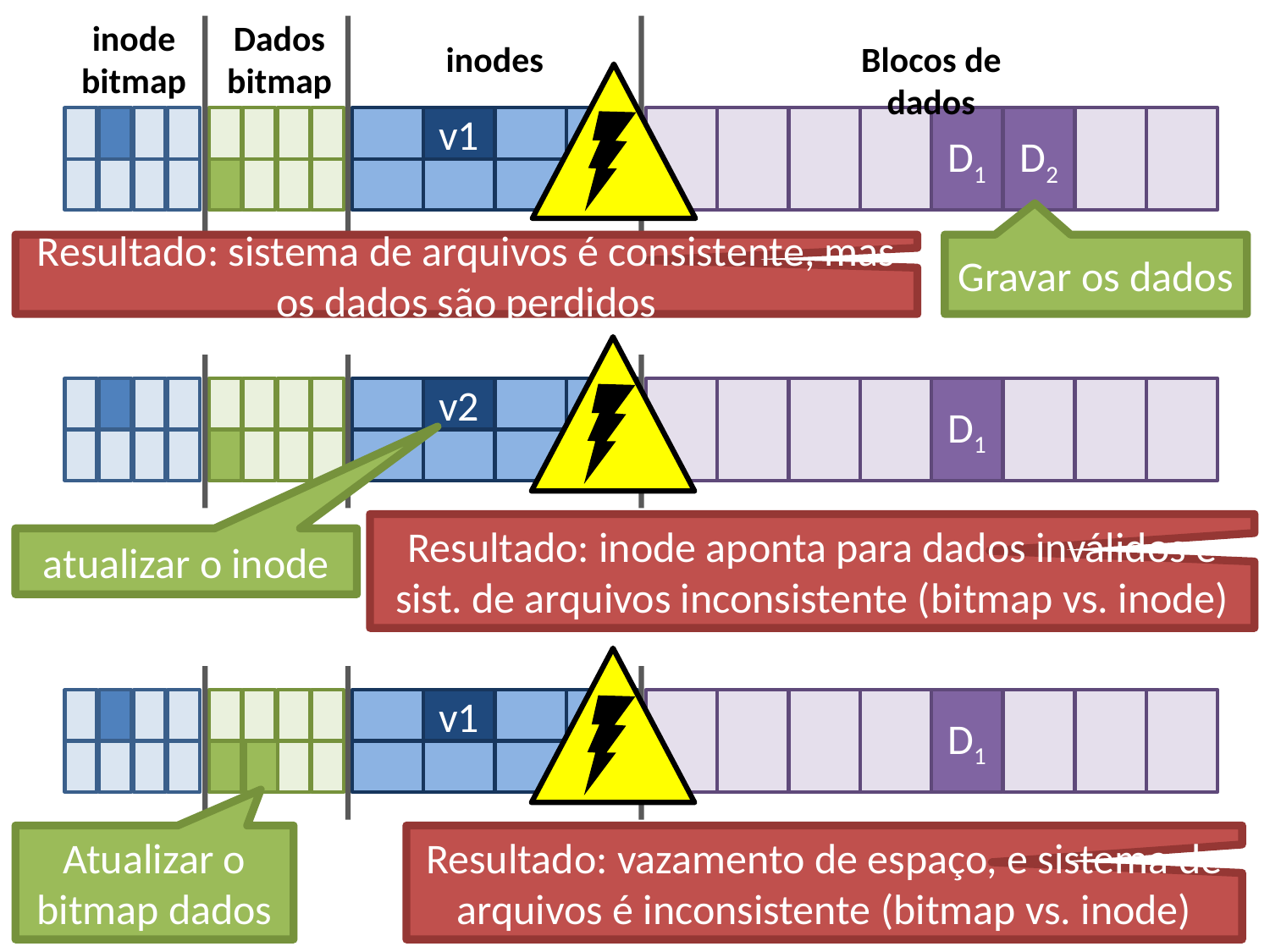

inode
bitmap
Dados
bitmap
inodes
Blocos de dados

v1

D1

D2
Resultado: sistema de arquivos é consistente, mas os dados são perdidos
Gravar os dados

v1

D1

v2
Resultado: inode aponta para dados inválidos e sist. de arquivos inconsistente (bitmap vs. inode)
atualizar o inode

v1

D1

Atualizar o bitmap dados
Resultado: vazamento de espaço, e sistema de arquivos é inconsistente (bitmap vs. inode)